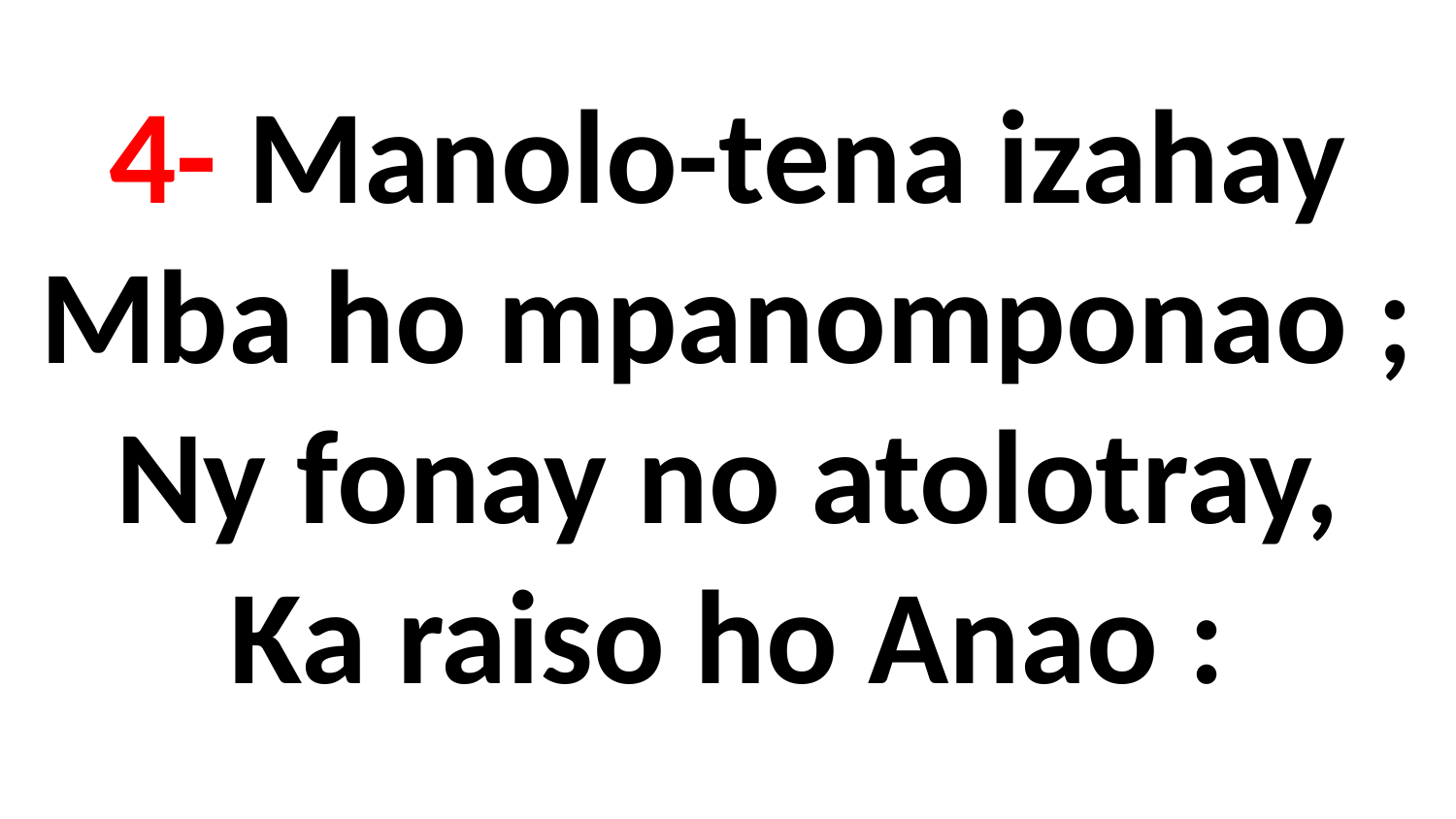

# 4- Manolo-tena izahay Mba ho mpanomponao ; Ny fonay no atolotray, Ka raiso ho Anao :